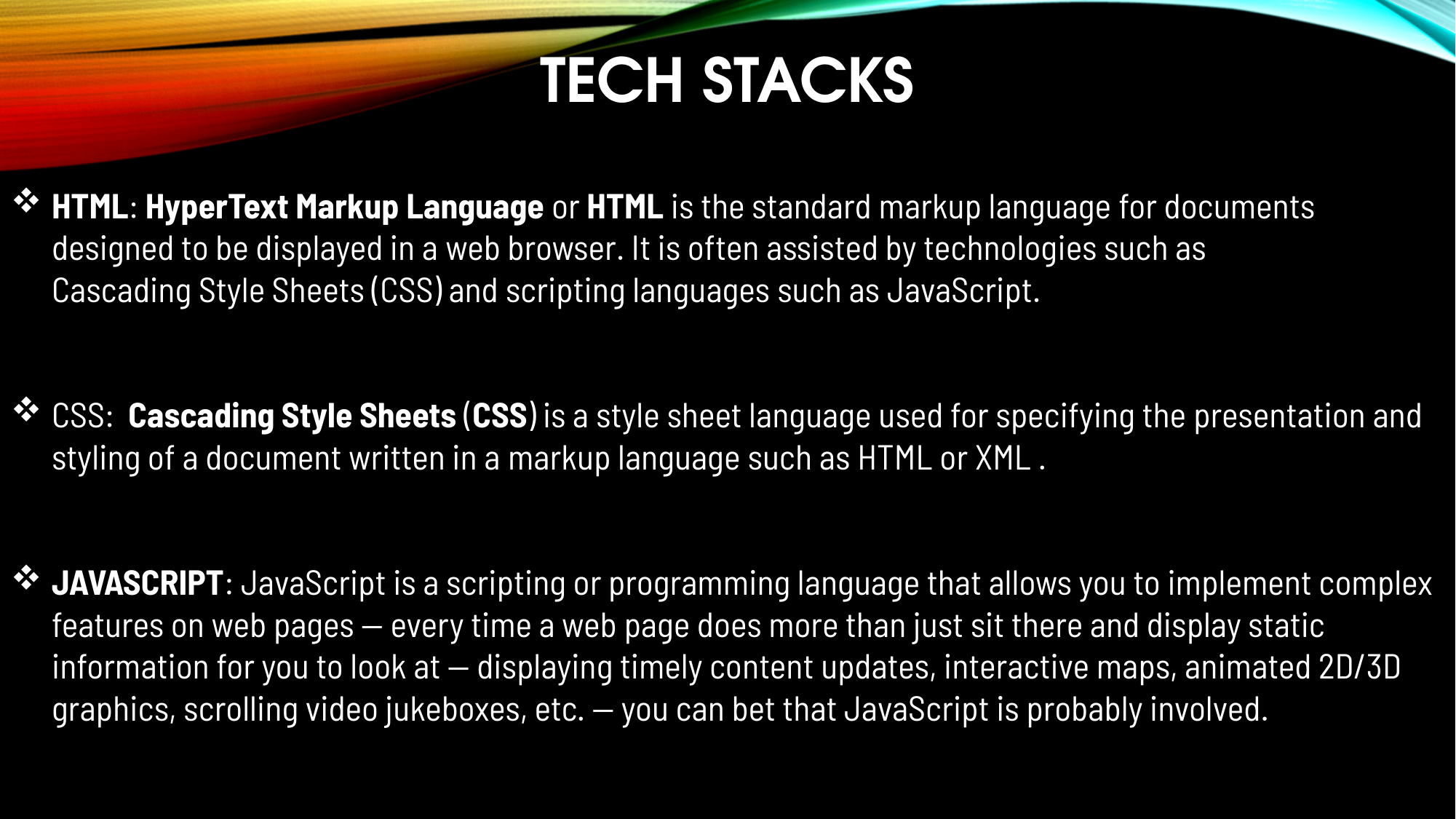

TECH STACKS

HTML: HyperText Markup Language or HTML is the standard markup language for documents designed to be displayed in a web browser. It is often assisted by technologies such as Cascading Style Sheets (CSS) and scripting languages such as JavaScript.

CSS:  Cascading Style Sheets (CSS) is a style sheet language used for specifying the presentation and styling of a document written in a markup language such as HTML or XML .

JAVASCRIPT: JavaScript is a scripting or programming language that allows you to implement complex features on web pages — every time a web page does more than just sit there and display static information for you to look at — displaying timely content updates, interactive maps, animated 2D/3D graphics, scrolling video jukeboxes, etc. — you can bet that JavaScript is probably involved.